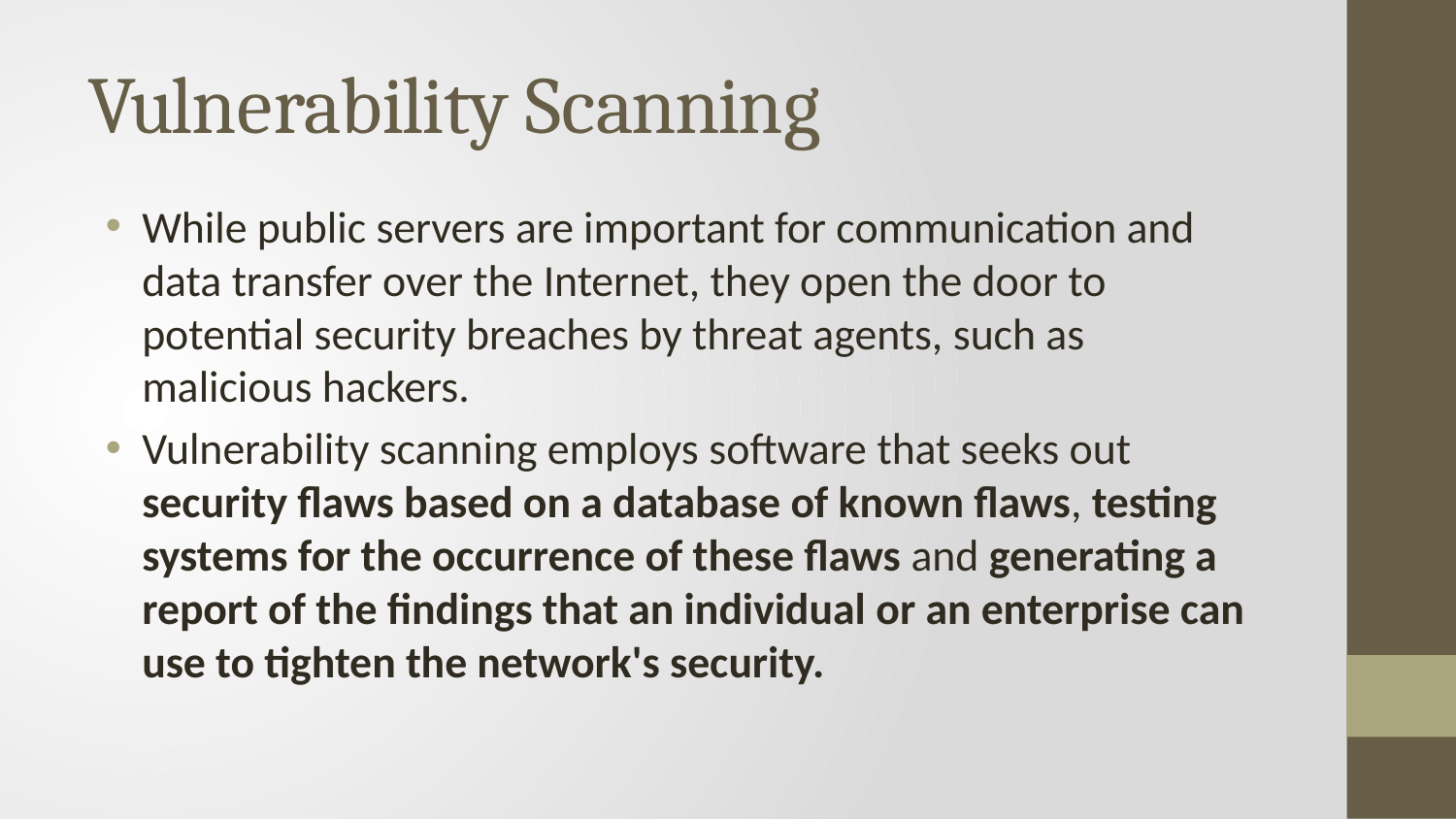

# Vulnerability Scanning
While public servers are important for communication and data transfer over the Internet, they open the door to potential security breaches by threat agents, such as malicious hackers.
Vulnerability scanning employs software that seeks out security flaws based on a database of known flaws, testing systems for the occurrence of these flaws and generating a report of the findings that an individual or an enterprise can use to tighten the network's security.